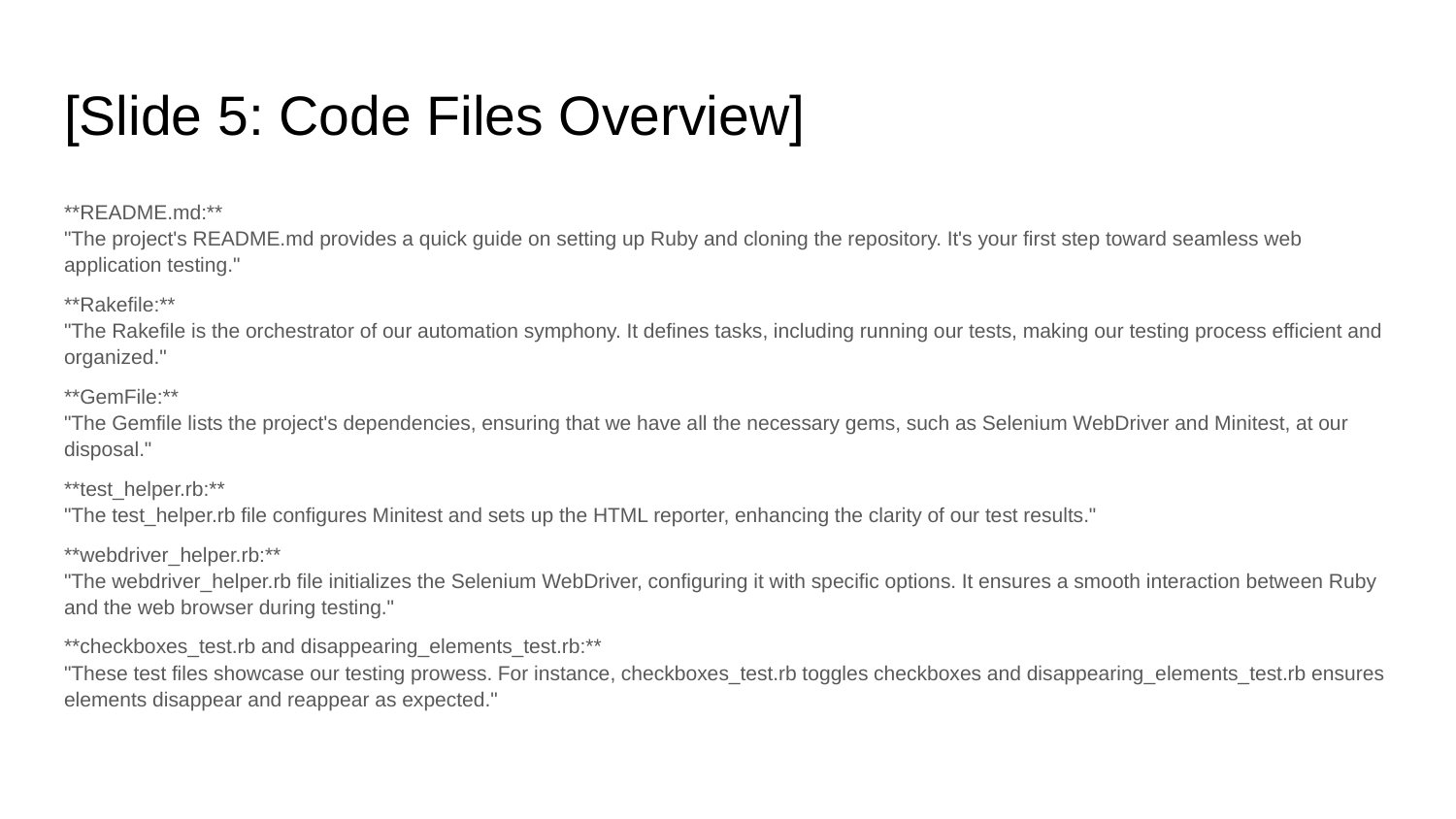

# [Slide 5: Code Files Overview]
**README.md:**
"The project's README.md provides a quick guide on setting up Ruby and cloning the repository. It's your first step toward seamless web application testing."
**Rakefile:**
"The Rakefile is the orchestrator of our automation symphony. It defines tasks, including running our tests, making our testing process efficient and organized."
**GemFile:**
"The Gemfile lists the project's dependencies, ensuring that we have all the necessary gems, such as Selenium WebDriver and Minitest, at our disposal."
**test_helper.rb:**
"The test_helper.rb file configures Minitest and sets up the HTML reporter, enhancing the clarity of our test results."
**webdriver_helper.rb:**
"The webdriver_helper.rb file initializes the Selenium WebDriver, configuring it with specific options. It ensures a smooth interaction between Ruby and the web browser during testing."
**checkboxes_test.rb and disappearing_elements_test.rb:**
"These test files showcase our testing prowess. For instance, checkboxes_test.rb toggles checkboxes and disappearing_elements_test.rb ensures elements disappear and reappear as expected."